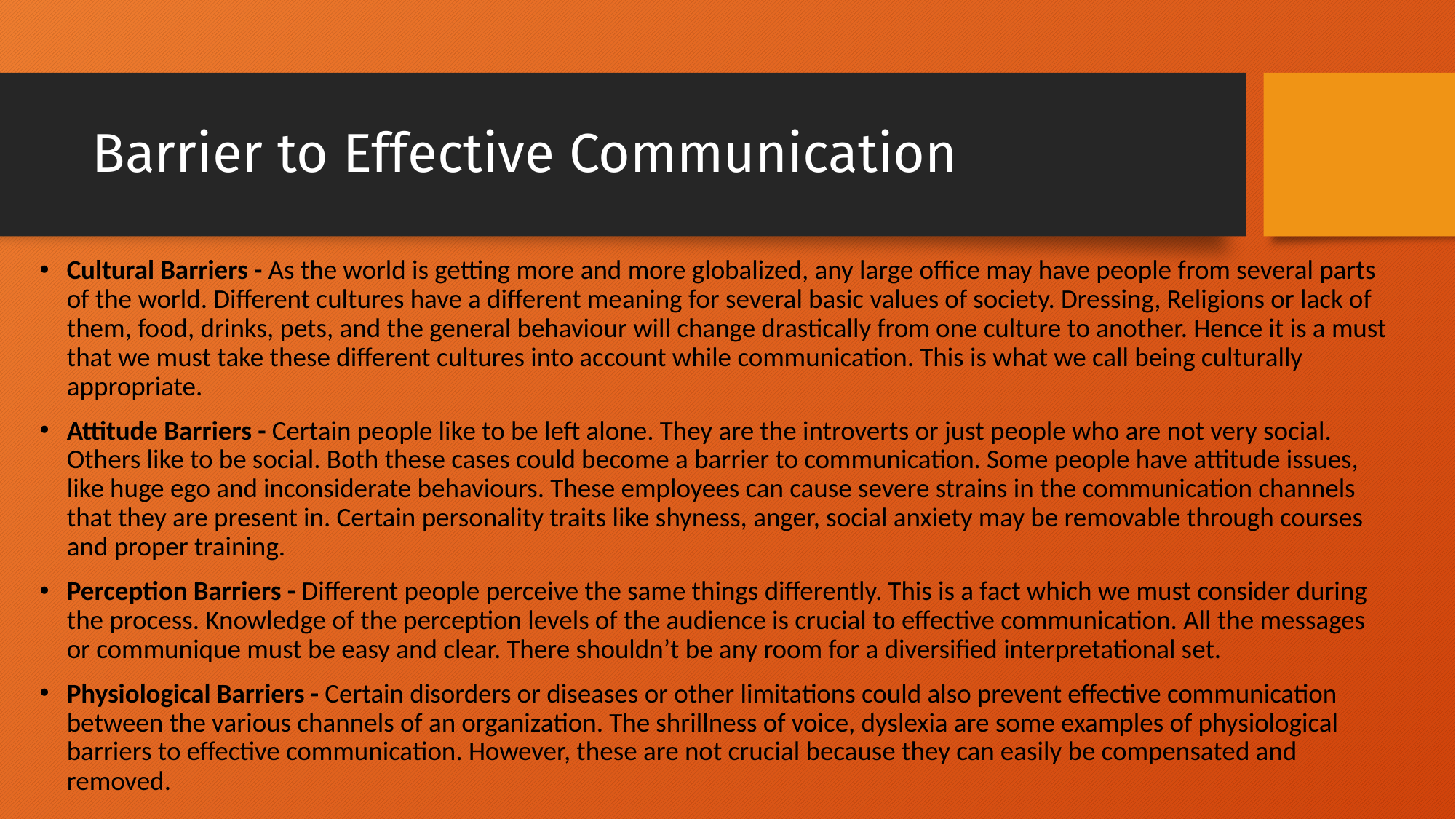

# Barrier to Effective Communication
Cultural Barriers - As the world is getting more and more globalized, any large office may have people from several parts of the world. Different cultures have a different meaning for several basic values of society. Dressing, Religions or lack of them, food, drinks, pets, and the general behaviour will change drastically from one culture to another. Hence it is a must that we must take these different cultures into account while communication. This is what we call being culturally appropriate.
Attitude Barriers - Certain people like to be left alone. They are the introverts or just people who are not very social. Others like to be social. Both these cases could become a barrier to communication. Some people have attitude issues, like huge ego and inconsiderate behaviours. These employees can cause severe strains in the communication channels that they are present in. Certain personality traits like shyness, anger, social anxiety may be removable through courses and proper training.
Perception Barriers - Different people perceive the same things differently. This is a fact which we must consider during the process. Knowledge of the perception levels of the audience is crucial to effective communication. All the messages or communique must be easy and clear. There shouldn’t be any room for a diversified interpretational set.
Physiological Barriers - Certain disorders or diseases or other limitations could also prevent effective communication between the various channels of an organization. The shrillness of voice, dyslexia are some examples of physiological barriers to effective communication. However, these are not crucial because they can easily be compensated and removed.